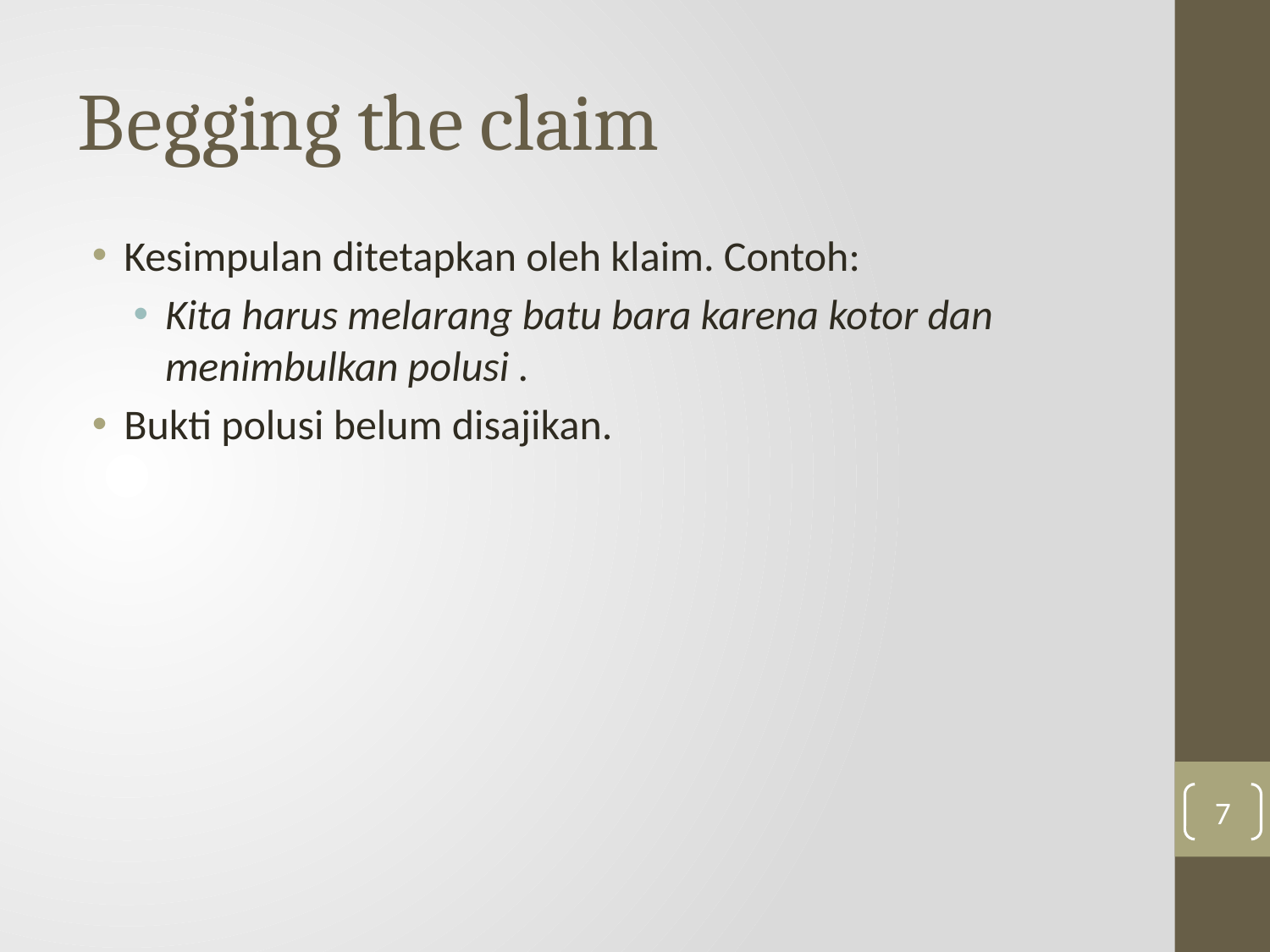

# Begging the claim
Kesimpulan ditetapkan oleh klaim. Contoh:
Kita harus melarang batu bara karena kotor dan menimbulkan polusi .
Bukti polusi belum disajikan.
7